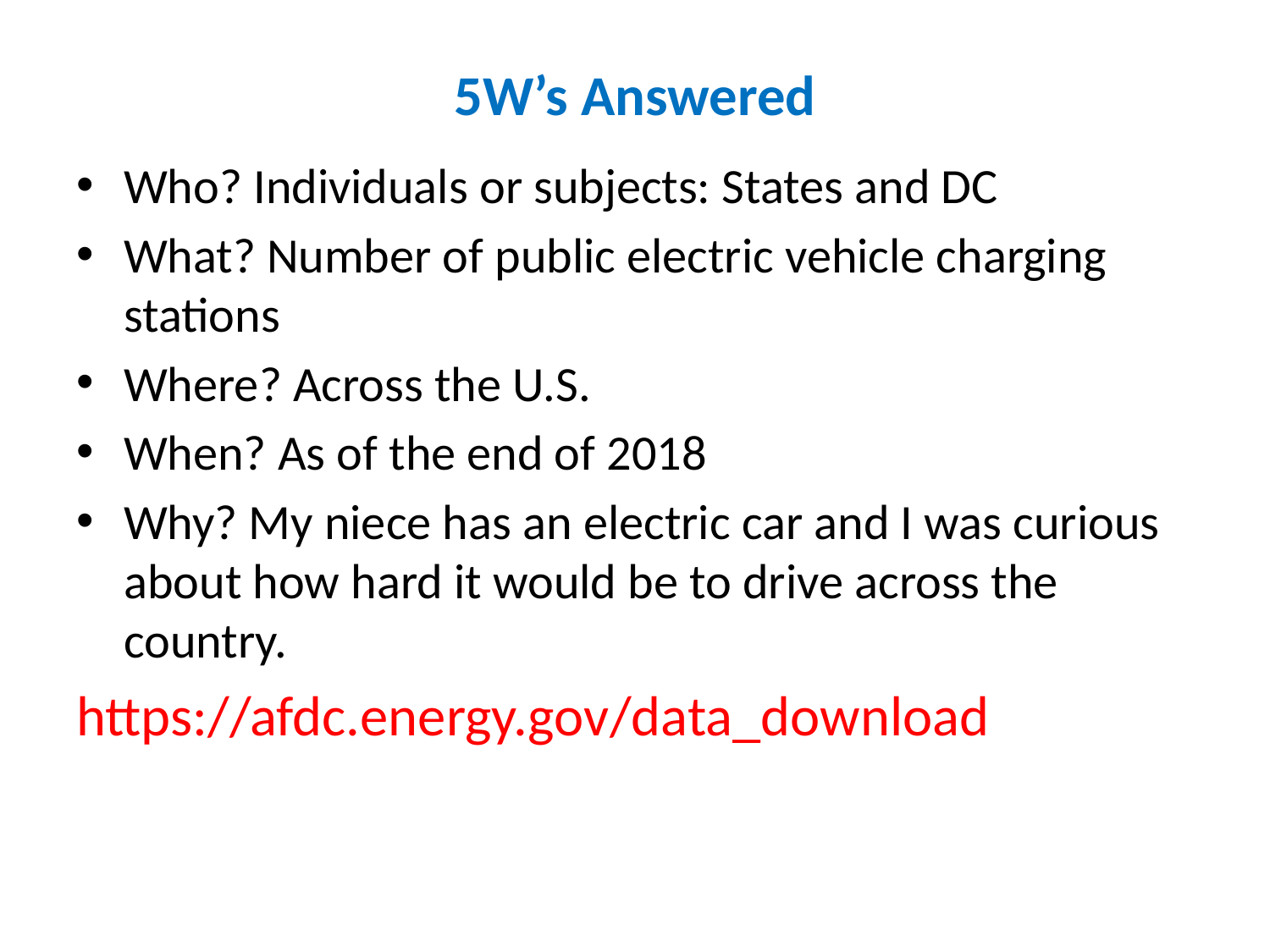

# 5W’s Answered
Who? Individuals or subjects: States and DC
What? Number of public electric vehicle charging stations
Where? Across the U.S.
When? As of the end of 2018
Why? My niece has an electric car and I was curious about how hard it would be to drive across the country.
https://afdc.energy.gov/data_download